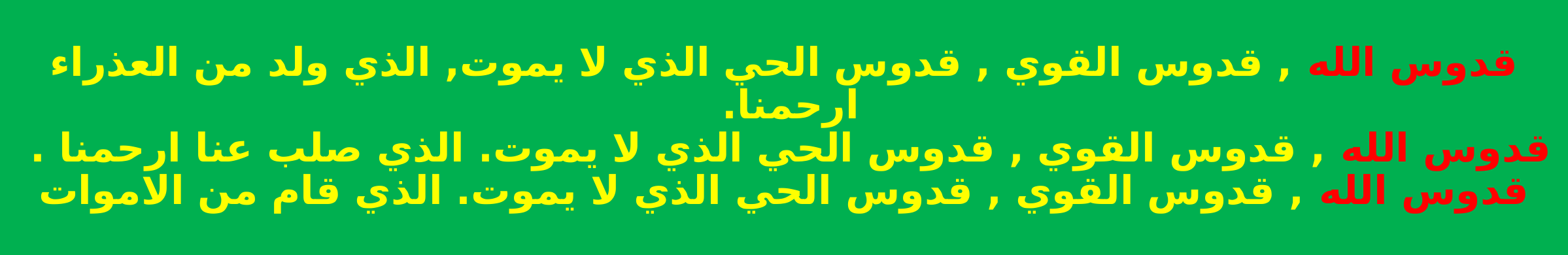

قدوس الله , قدوس القوي , قدوس الحي الذي لا يموت, الذي ولد من العذراء ارحمنا.
قدوس الله , قدوس القوي , قدوس الحي الذي لا يموت. الذي صلب عنا ارحمنا .
قدوس الله , قدوس القوي , قدوس الحي الذي لا يموت. الذي قام من الاموات